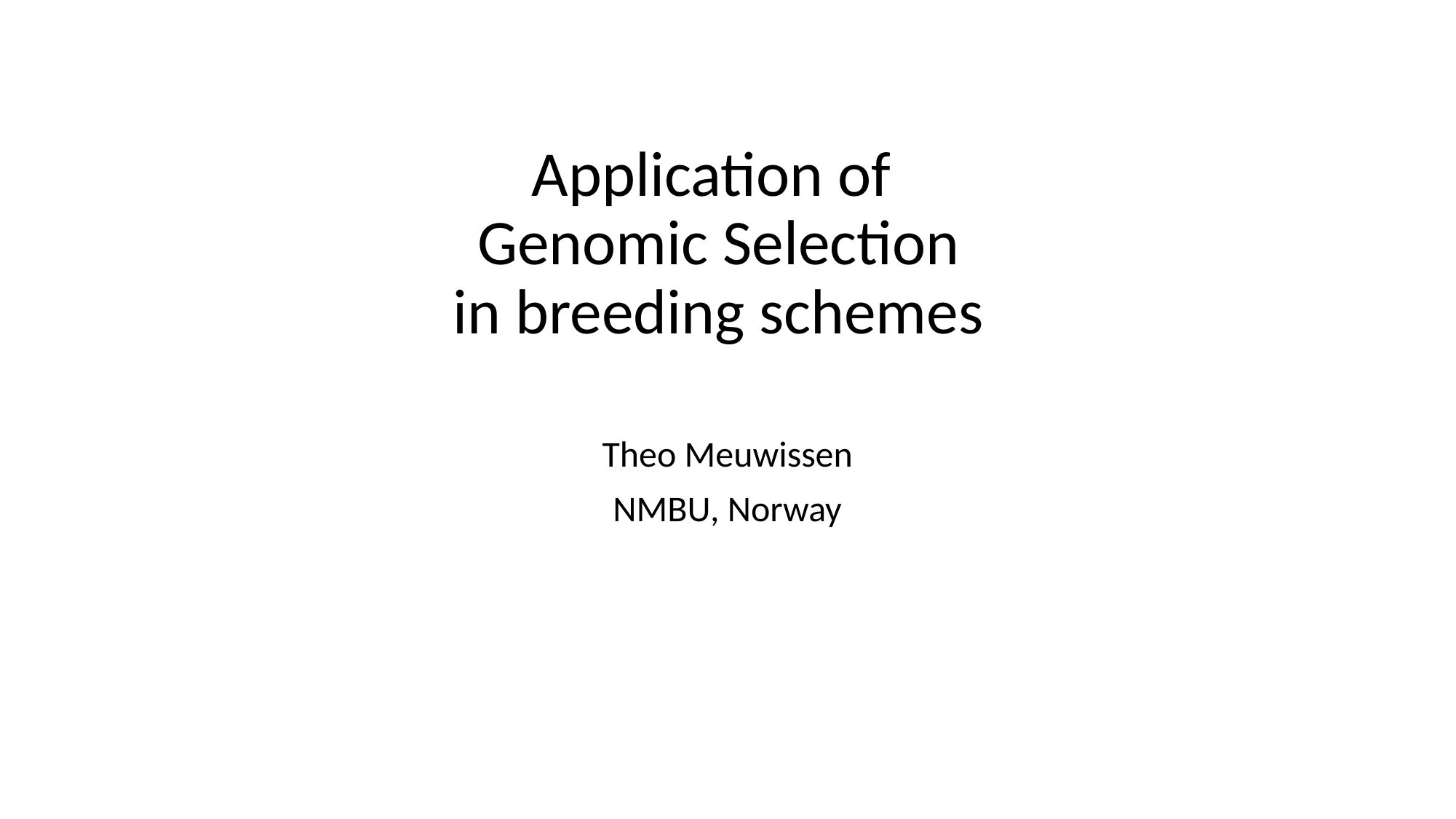

# Application of Genomic Selection in breeding schemes
Theo Meuwissen
NMBU, Norway